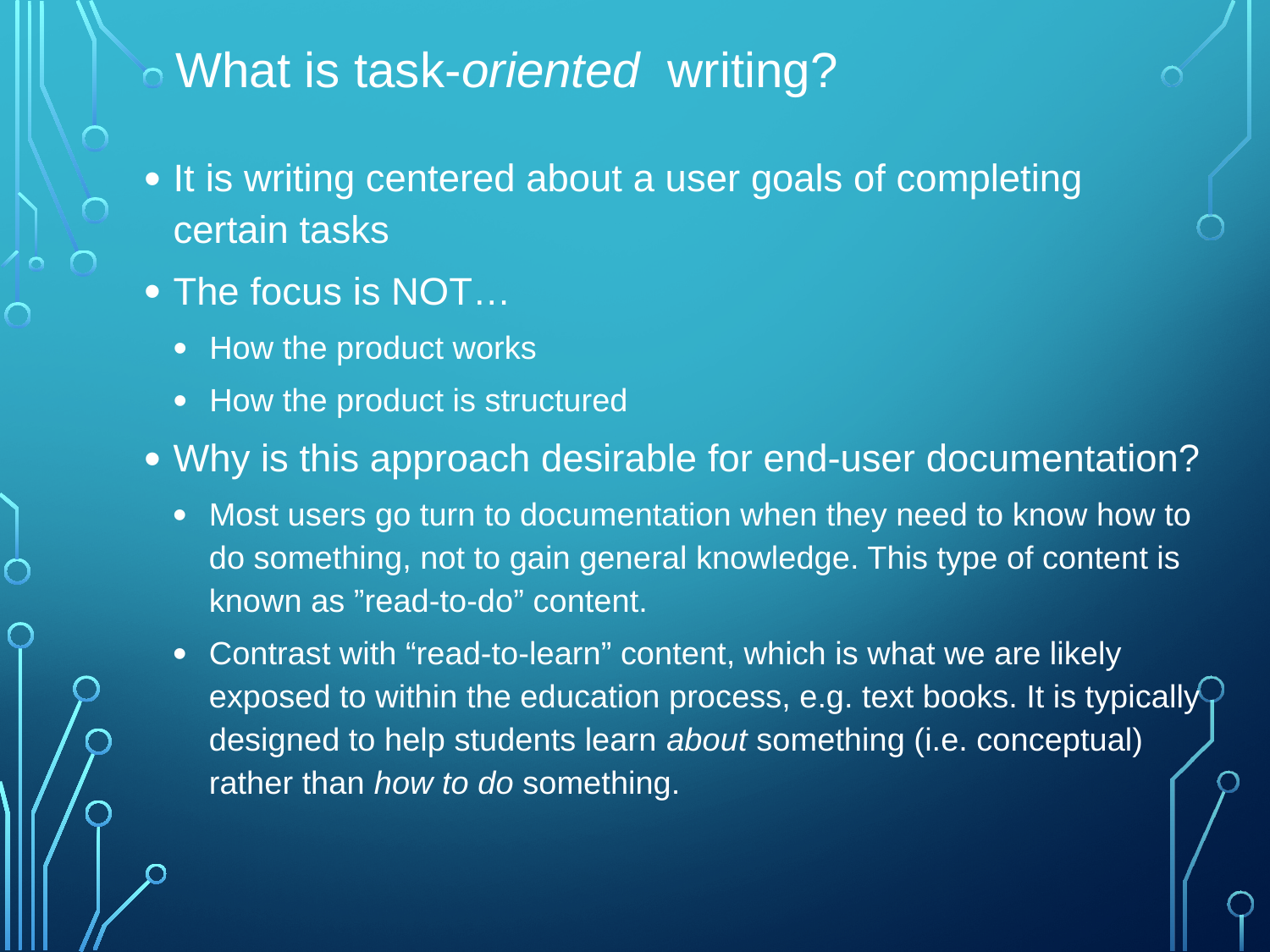

# What is task-oriented  writing?
It is writing centered about a user goals of completing certain tasks
The focus is NOT…
How the product works
How the product is structured
Why is this approach desirable for end-user documentation?
Most users go turn to documentation when they need to know how to do something, not to gain general knowledge. This type of content is known as ”read-to-do” content.
Contrast with “read-to-learn” content, which is what we are likely exposed to within the education process, e.g. text books. It is typically designed to help students learn about something (i.e. conceptual) rather than how to do something.